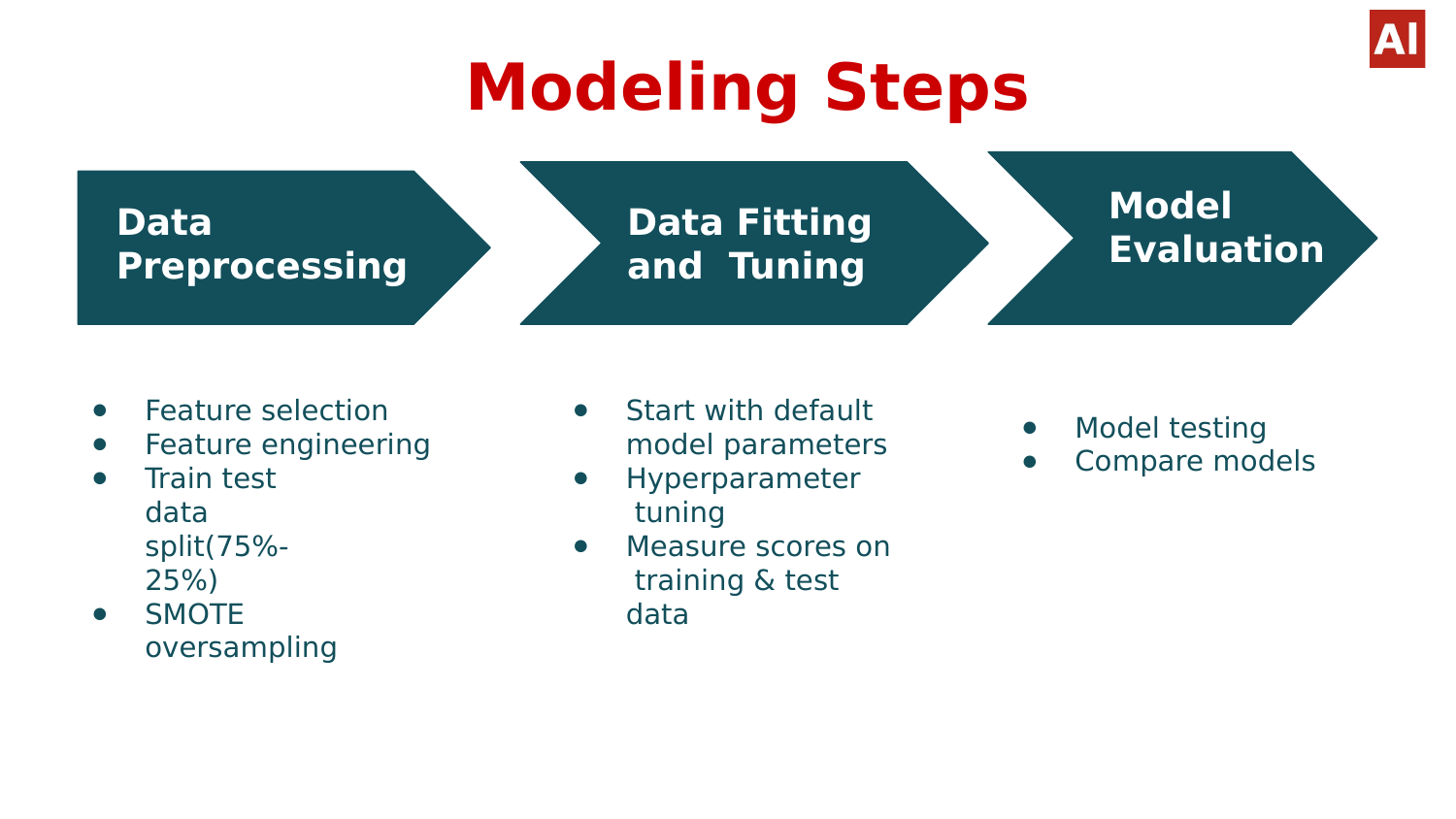

# Modeling Steps

Model  Evaluation
Data  Preprocessing
Data Fitting and  Tuning
Feature selection
Feature engineering
Train test data  split(75%-25%)
SMOTE  oversampling
Start with default  model parameters
Hyperparameter  tuning
Measure scores on  training & test data
Model testing
Compare models